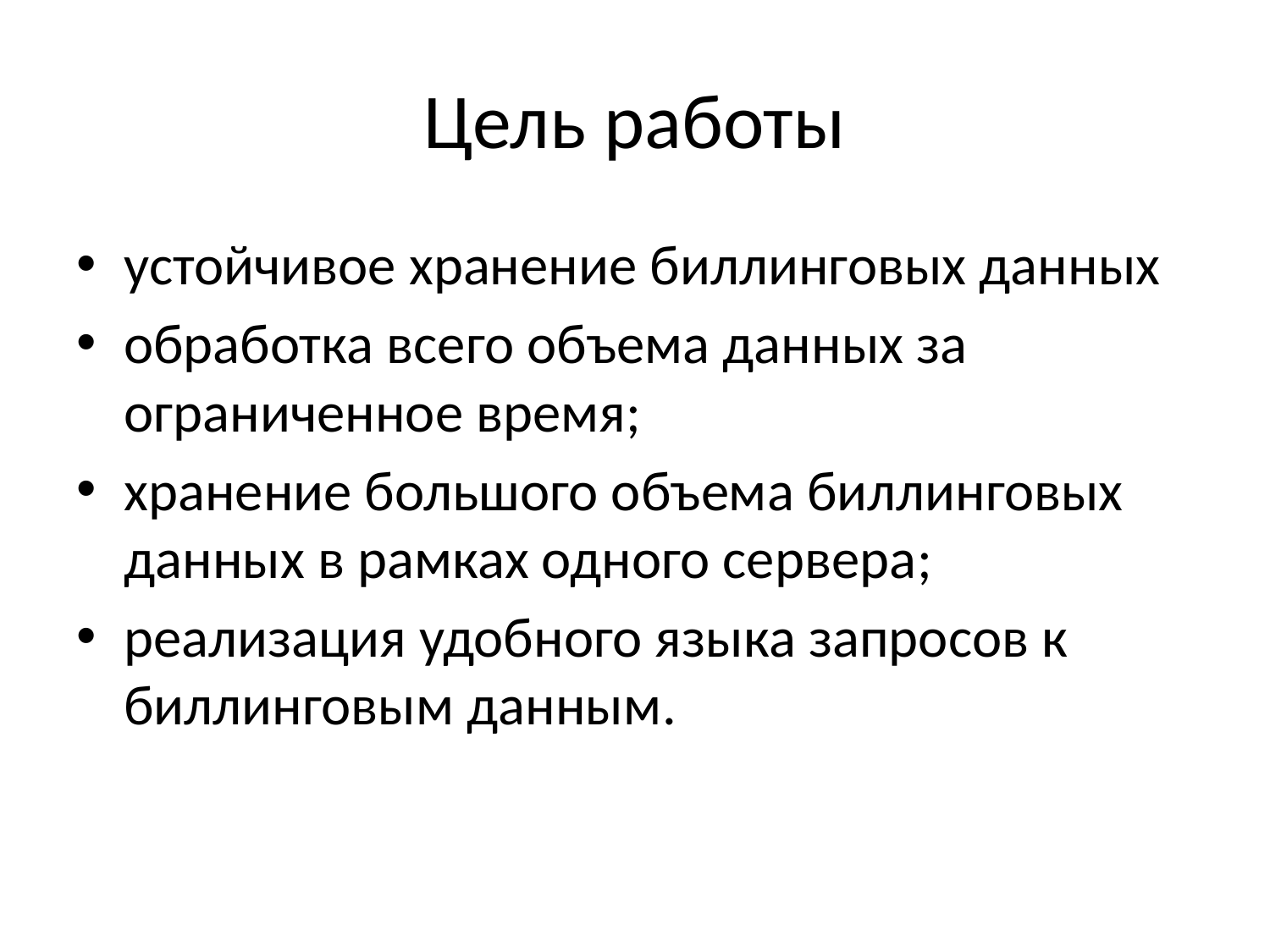

# Цель работы
устойчивое хранение биллинговых данных
обработка всего объема данных за ограниченное время;
хранение большого объема биллинговых данных в рамках одного сервера;
реализация удобного языка запросов к биллинговым данным.